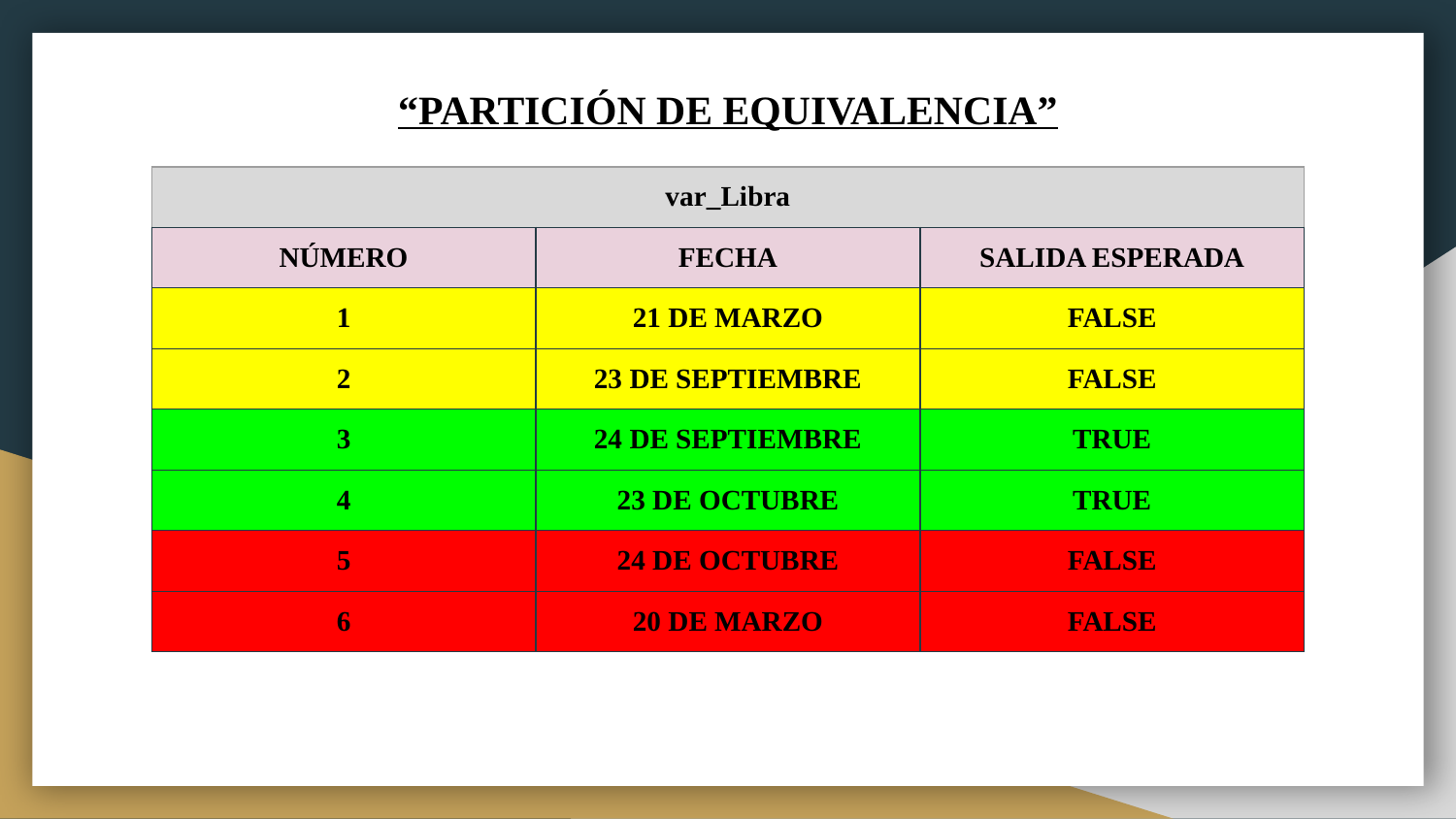

“PARTICIÓN DE EQUIVALENCIA”
| var\_Libra |  |  |
| --- | --- | --- |
| NÚMERO | FECHA | SALIDA ESPERADA |
| 1 | 21 DE MARZO | FALSE |
| 2 | 23 DE SEPTIEMBRE | FALSE |
| 3 | 24 DE SEPTIEMBRE | TRUE |
| 4 | 23 DE OCTUBRE | TRUE |
| 5 | 24 DE OCTUBRE | FALSE |
| 6 | 20 DE MARZO | FALSE |